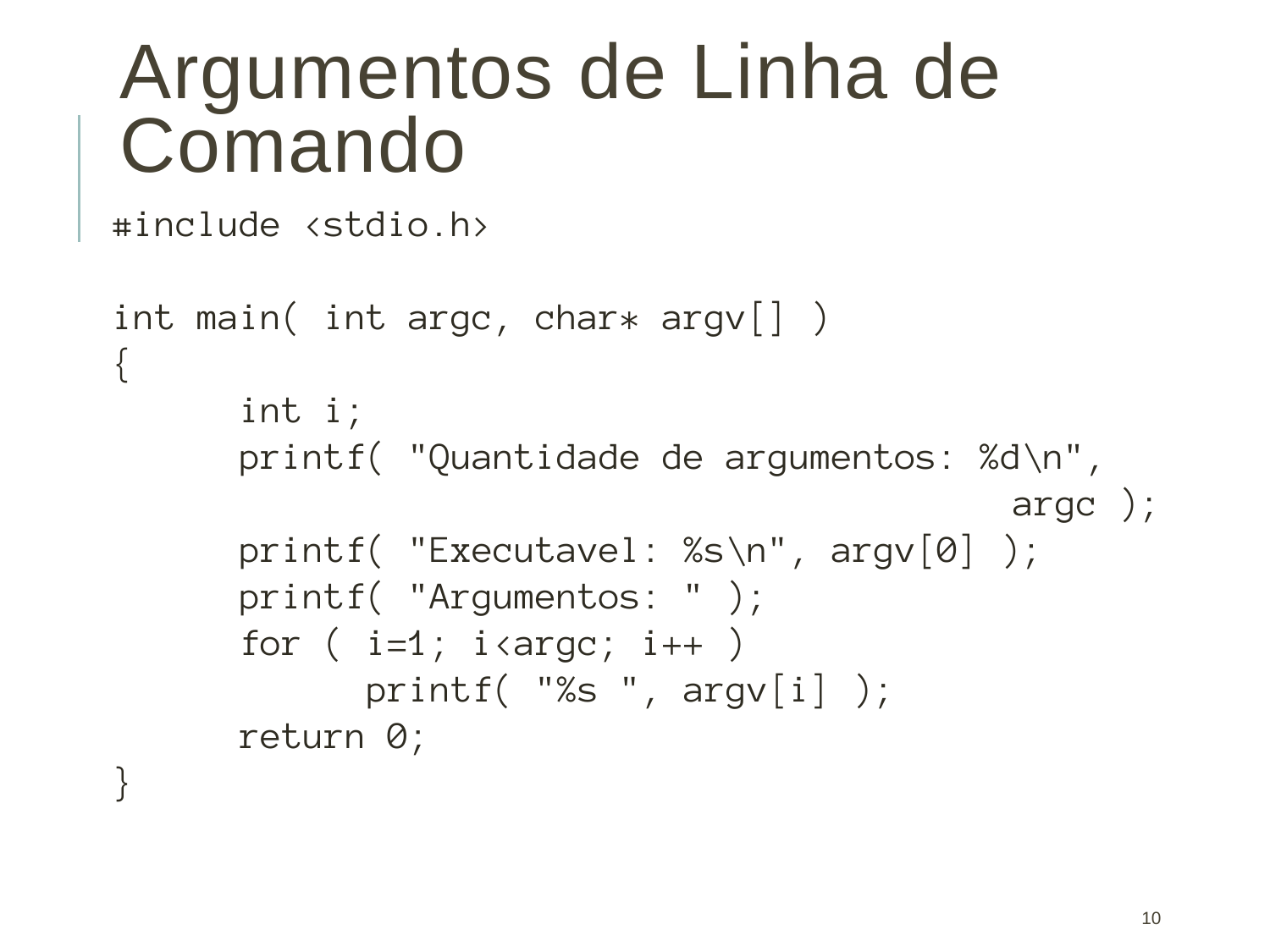

# Argumentos de Linha de Comando
#include <stdio.h>

int main( int argc, char* argv[] )
{
	int i;
	printf( "Quantidade de argumentos: %d\n",
argc );
	printf( "Executavel: %s\n", argv[0] );
	printf( "Argumentos: " );
	for ( i=1; i<argc; i++ )
		printf( "%s ", argv[i] );
	return 0;
}
10